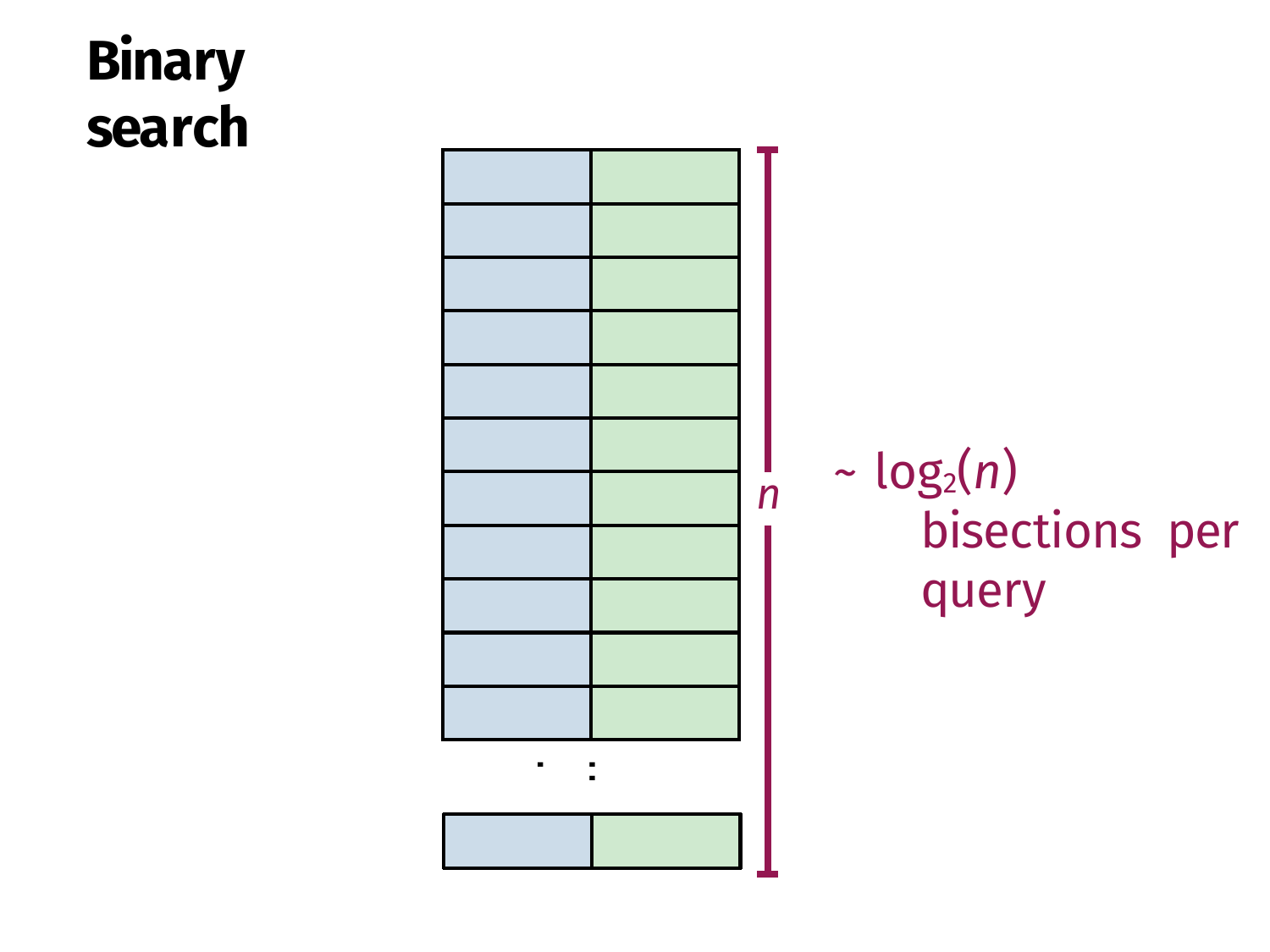

# Binary search

|  |  |
| --- | --- |
|  |  |
|  |  |
|  |  |
|  |  |
|  |  |
|  |  |
|  |  |
|  |  |
|  |  |
|  |  |
~ log2(n) bisections  per query
n

...